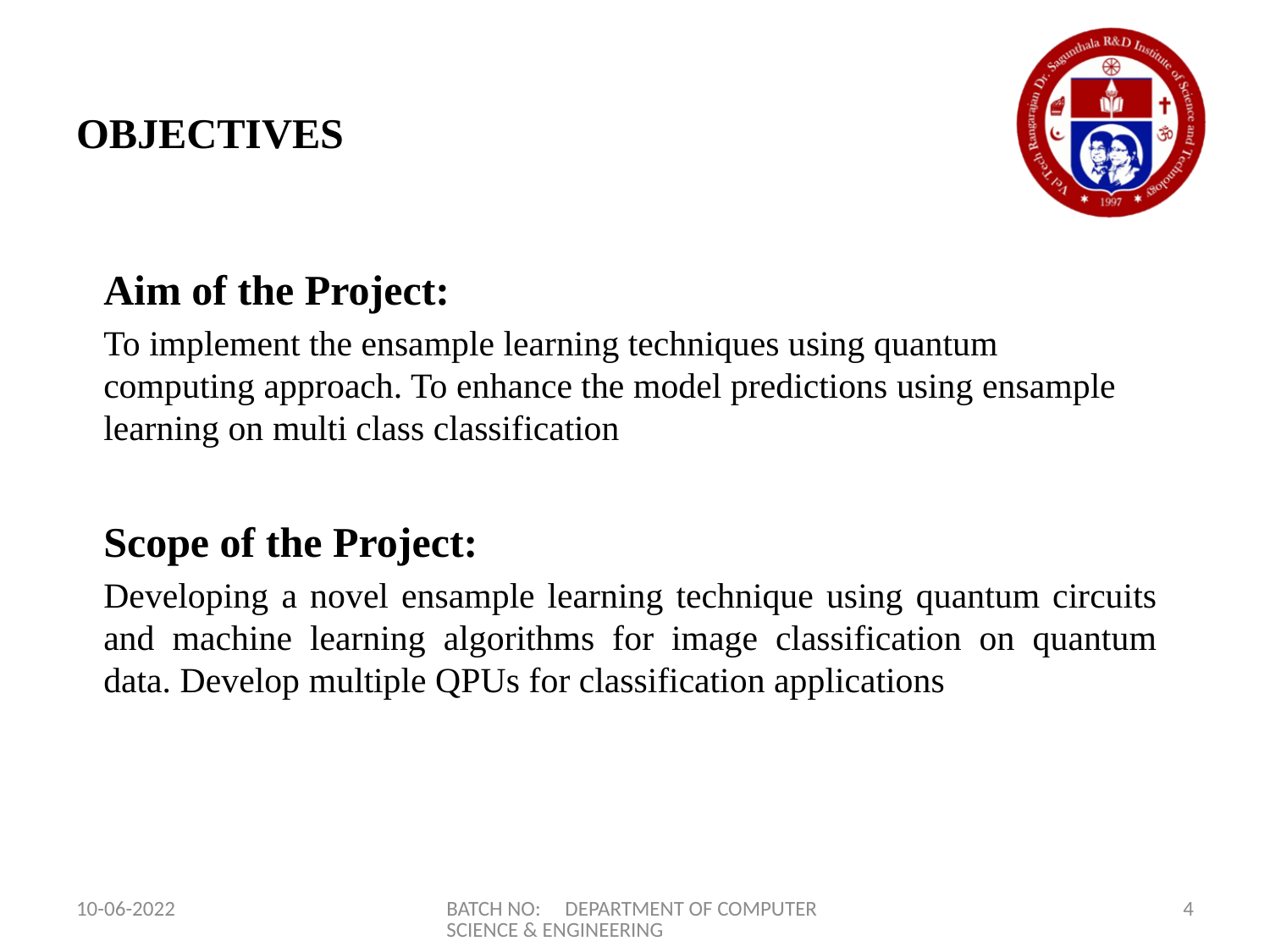

# OBJECTIVES
Aim of the Project:
To implement the ensample learning techniques using quantum computing approach. To enhance the model predictions using ensample learning on multi class classification

Scope of the Project:
Developing a novel ensample learning technique using quantum circuits and machine learning algorithms for image classification on quantum data. Develop multiple QPUs for classification applications

10-06-2022
BATCH NO:     DEPARTMENT OF COMPUTER SCIENCE & ENGINEERING
4